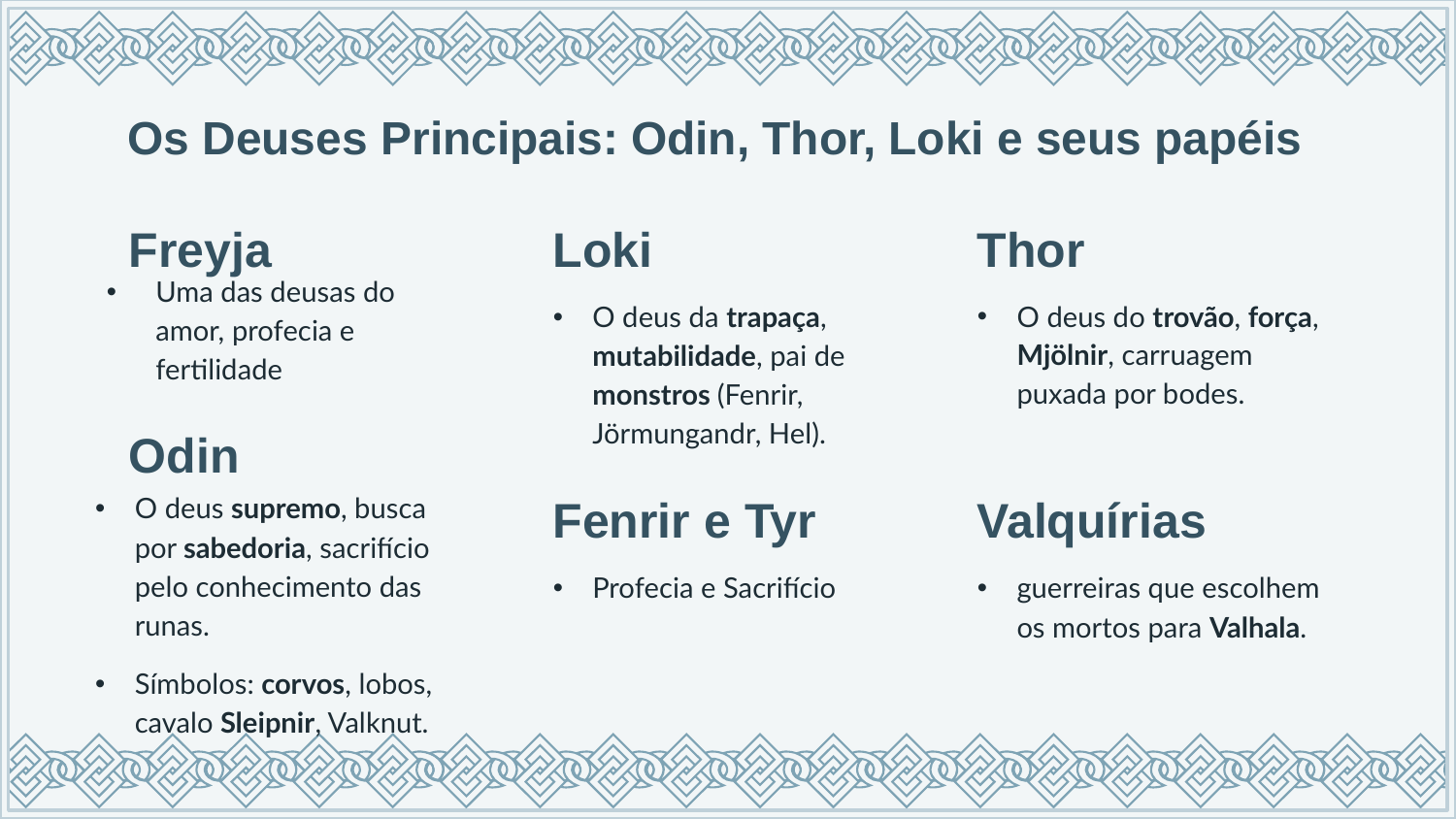

Os Deuses Principais: Odin, Thor, Loki e seus papéis

Uma das deusas do amor, profecia e fertilidade
Freyja
Loki
Thor
O deus da trapaça, mutabilidade, pai de monstros (Fenrir, Jörmungandr, Hel).
O deus do trovão, força, Mjölnir, carruagem puxada por bodes.
Odin
O deus supremo, busca por sabedoria, sacrifício pelo conhecimento das runas.
Símbolos: corvos, lobos, cavalo Sleipnir, Valknut.
Fenrir e Tyr
Valquírias
Profecia e Sacrifício
# guerreiras que escolhem os mortos para Valhala.